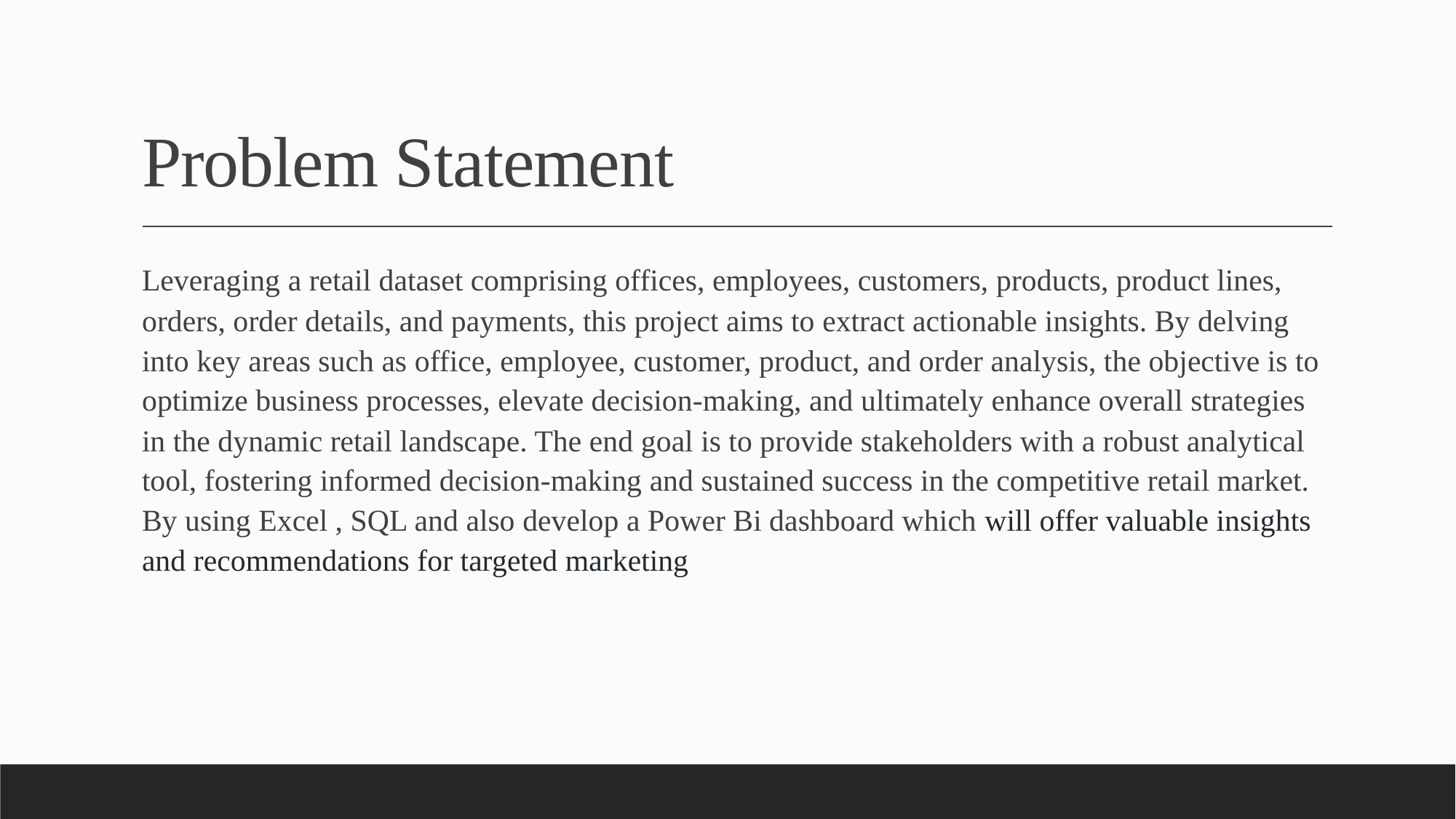

# Problem Statement
Leveraging a retail dataset comprising offices, employees, customers, products, product lines, orders, order details, and payments, this project aims to extract actionable insights. By delving into key areas such as office, employee, customer, product, and order analysis, the objective is to optimize business processes, elevate decision-making, and ultimately enhance overall strategies in the dynamic retail landscape. The end goal is to provide stakeholders with a robust analytical tool, fostering informed decision-making and sustained success in the competitive retail market. By using Excel , SQL and also develop a Power Bi dashboard which will offer valuable insights and recommendations for targeted marketing